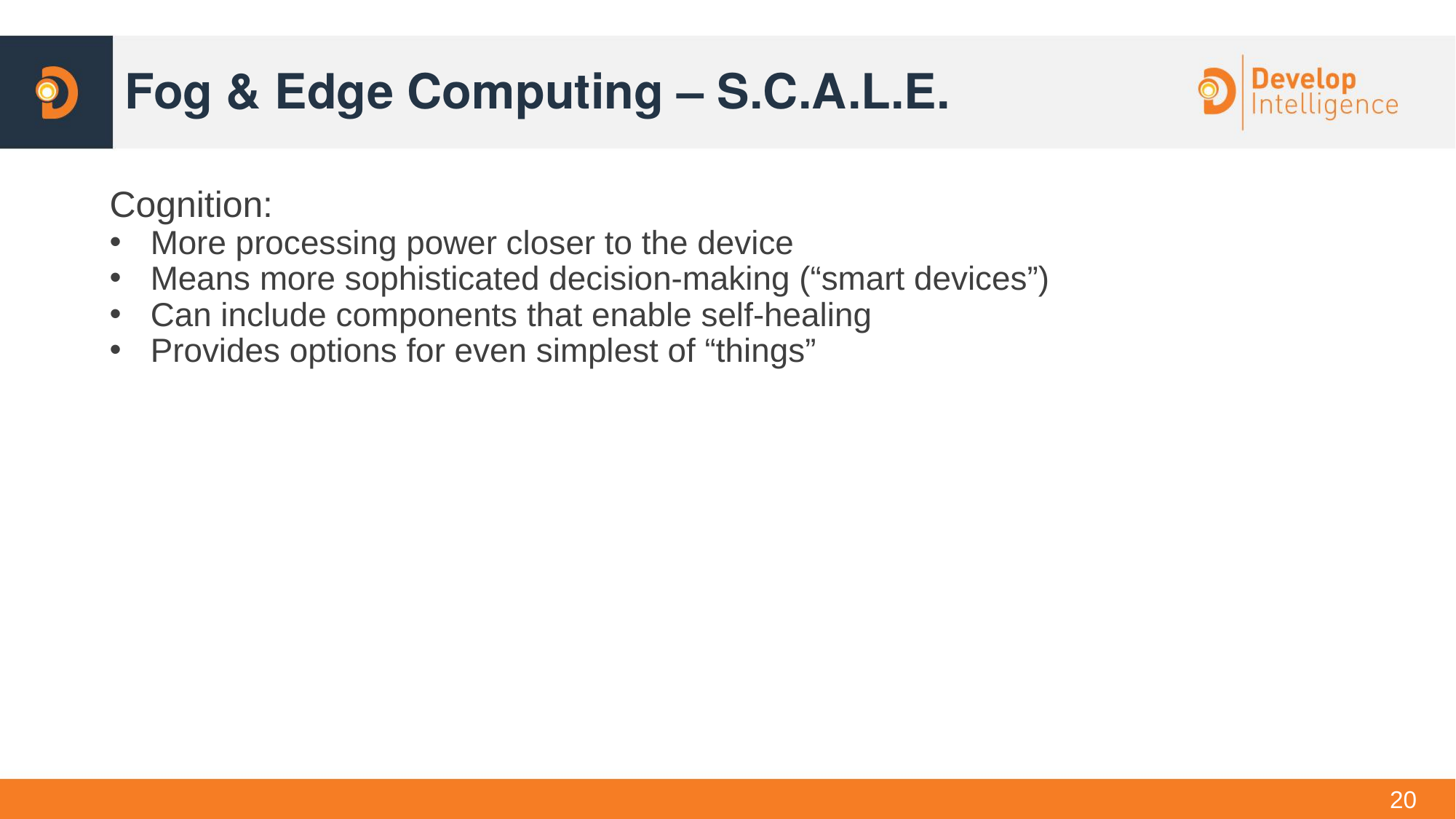

# Fog & Edge Computing – S.C.A.L.E.
Cognition:
More processing power closer to the device
Means more sophisticated decision-making (“smart devices”)
Can include components that enable self-healing
Provides options for even simplest of “things”
20